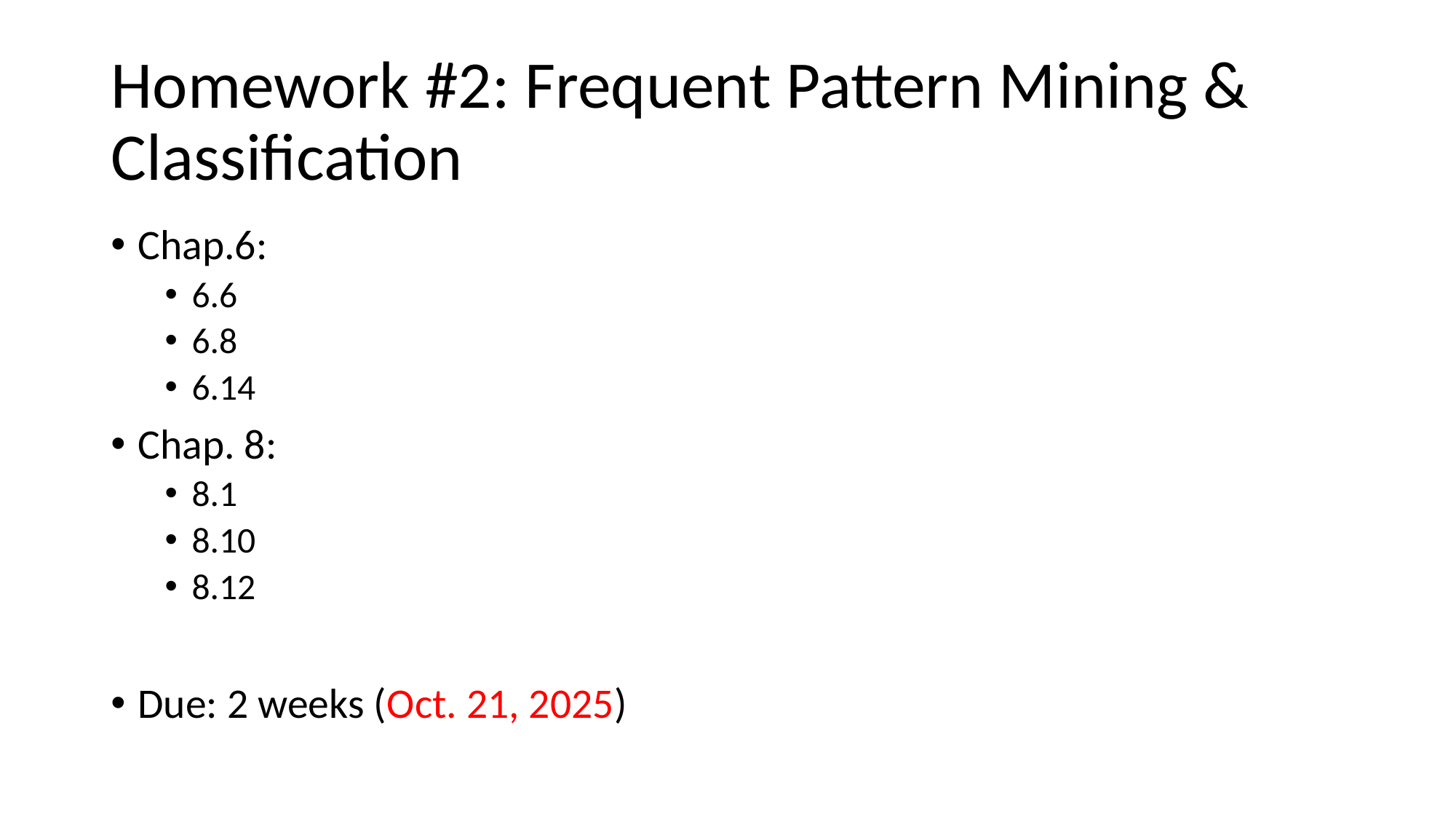

# Homework #2: Frequent Pattern Mining & Classification
Chap.6:
6.6
6.8
6.14
Chap. 8:
8.1
8.10
8.12

Due: 2 weeks (Oct. 21, 2025)